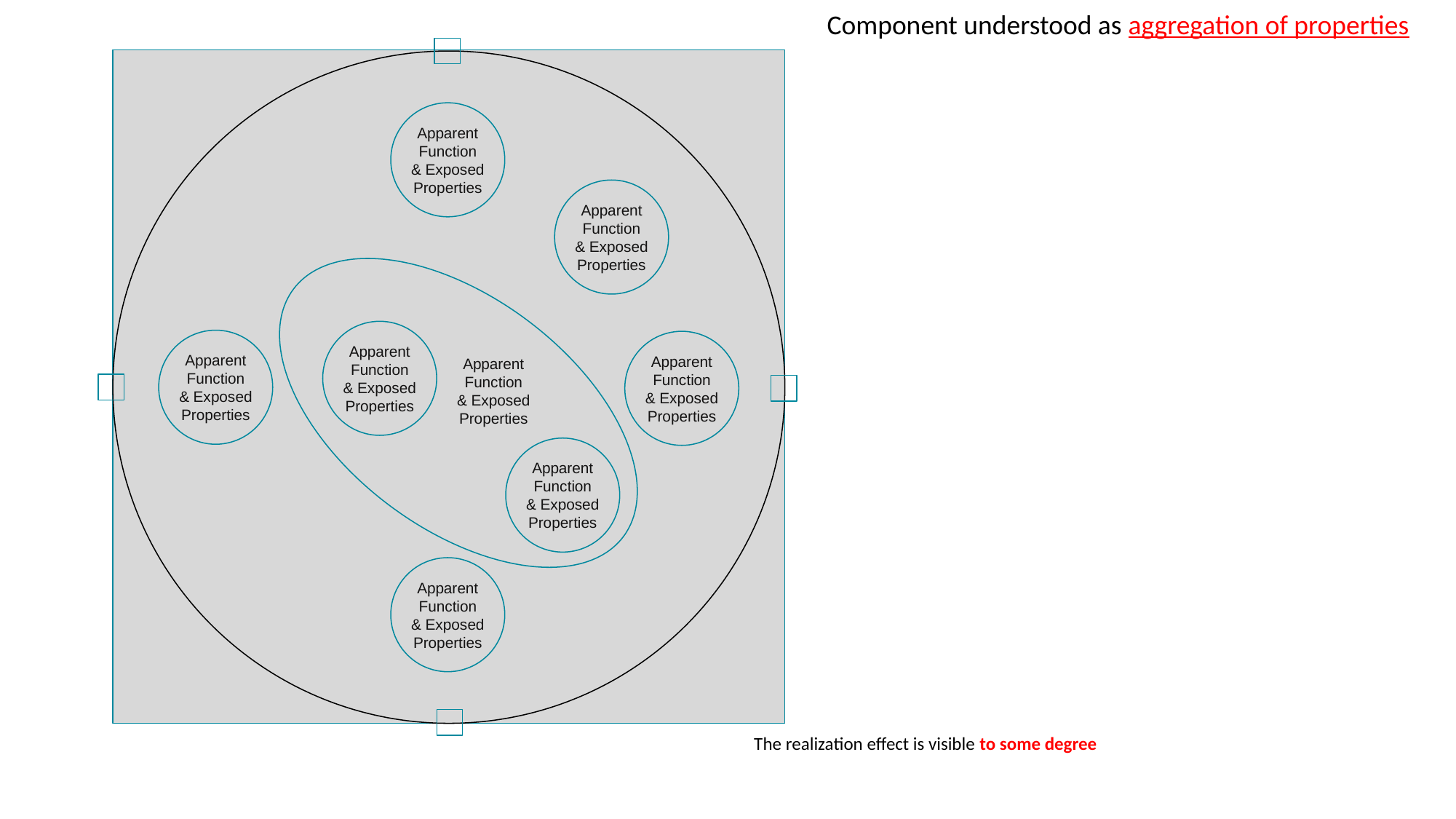

Component understood as aggregation of properties

Apparent
Function
& Exposed
Properties
Apparent
Function
& Exposed
Properties

Apparent
Function
& Exposed
Properties
Apparent
Function
& Exposed
Properties
Apparent
Function
& Exposed
Properties
Apparent
Function
& Exposed
Properties

Apparent
Function
& Exposed
Properties
Apparent
Function
& Exposed
Properties

The realization effect is visible to some degree